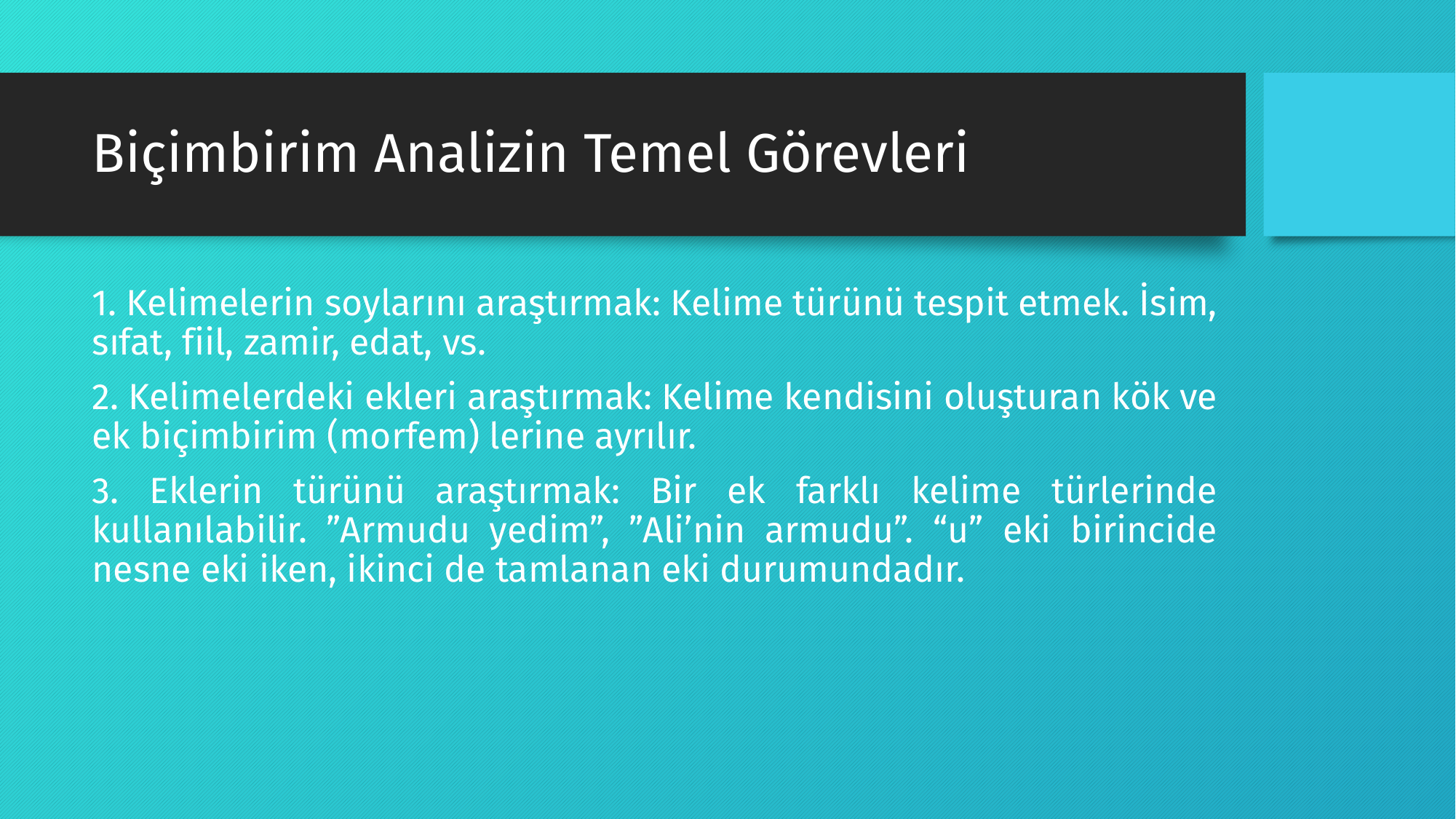

# Biçimbirim Analizin Temel Görevleri
1. Kelimelerin soylarını araştırmak: Kelime türünü tespit etmek. İsim, sıfat, fiil, zamir, edat, vs.
2. Kelimelerdeki ekleri araştırmak: Kelime kendisini oluşturan kök ve ek biçimbirim (morfem) lerine ayrılır.
3. Eklerin türünü araştırmak: Bir ek farklı kelime türlerinde kullanılabilir. ”Armudu yedim”, ”Ali’nin armudu”. “u” eki birincide nesne eki iken, ikinci de tamlanan eki durumundadır.